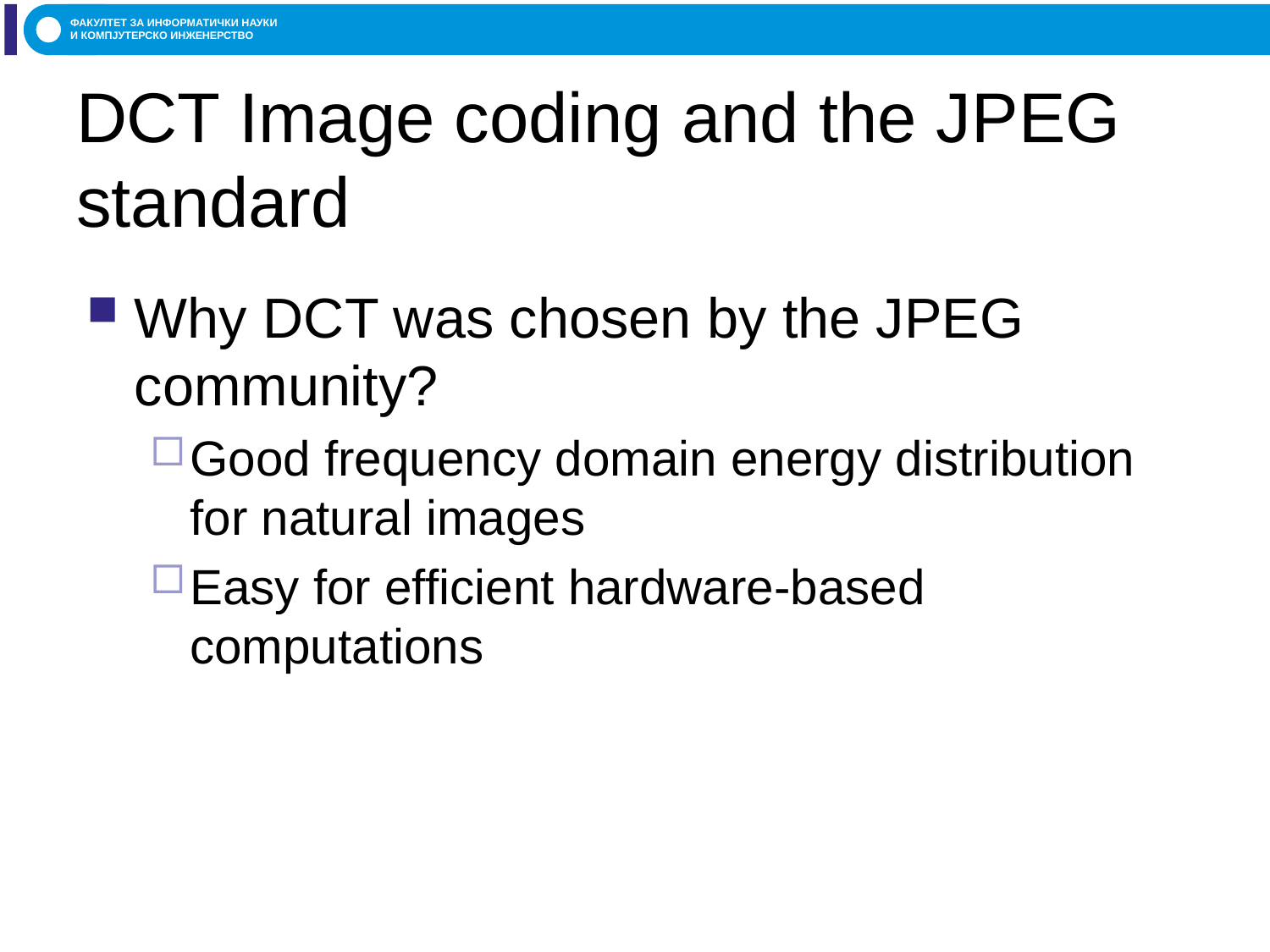

# DCT Image coding and the JPEG standard
Why DCT was chosen by the JPEG community?
Good frequency domain energy distribution for natural images
Easy for efficient hardware-based computations